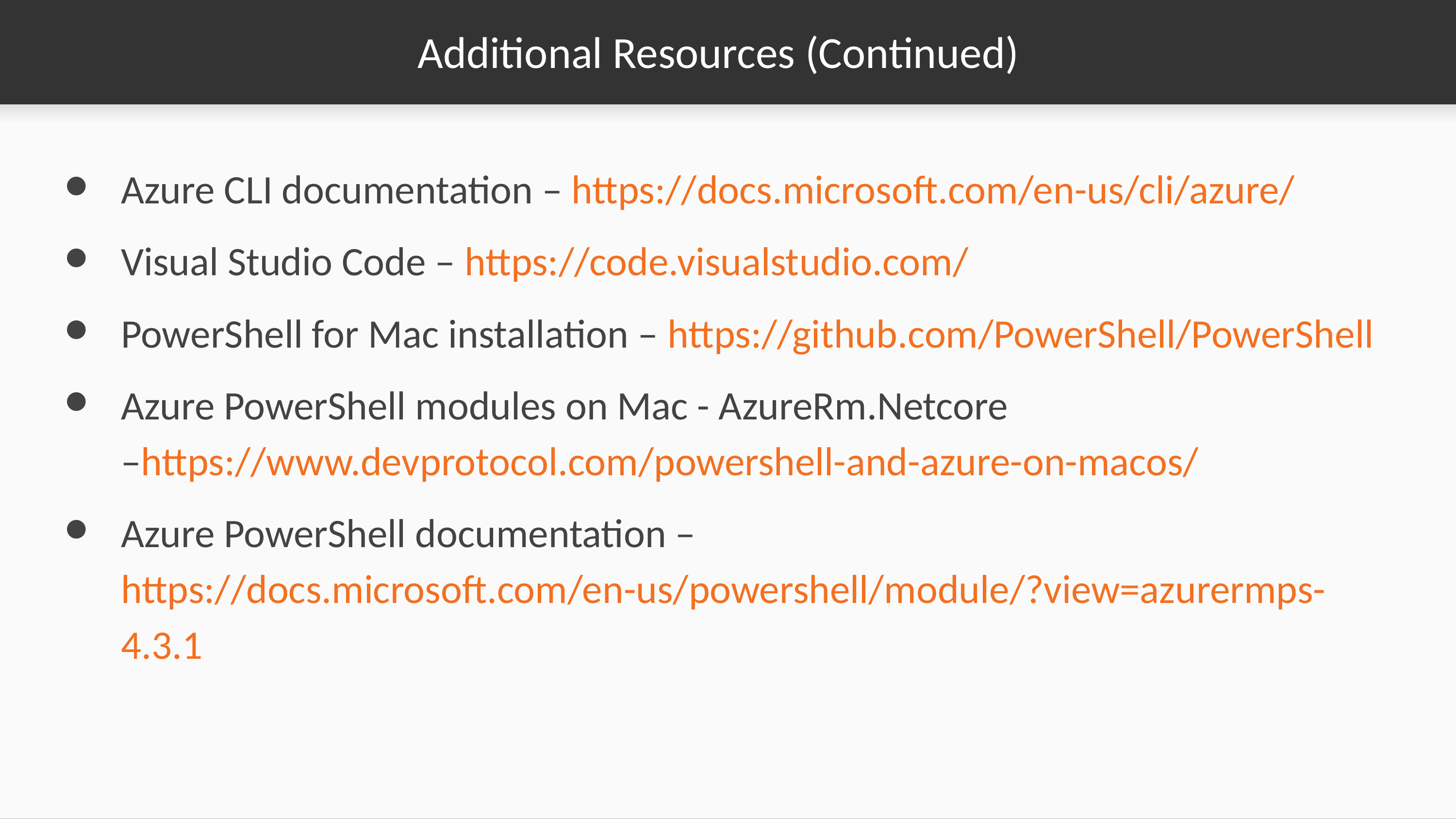

# Additional Resources (Continued)
Azure CLI documentation – https://docs.microsoft.com/en-us/cli/azure/
Visual Studio Code – https://code.visualstudio.com/
PowerShell for Mac installation – https://github.com/PowerShell/PowerShell
Azure PowerShell modules on Mac - AzureRm.Netcore –https://www.devprotocol.com/powershell-and-azure-on-macos/
Azure PowerShell documentation – https://docs.microsoft.com/en-us/powershell/module/?view=azurermps-4.3.1